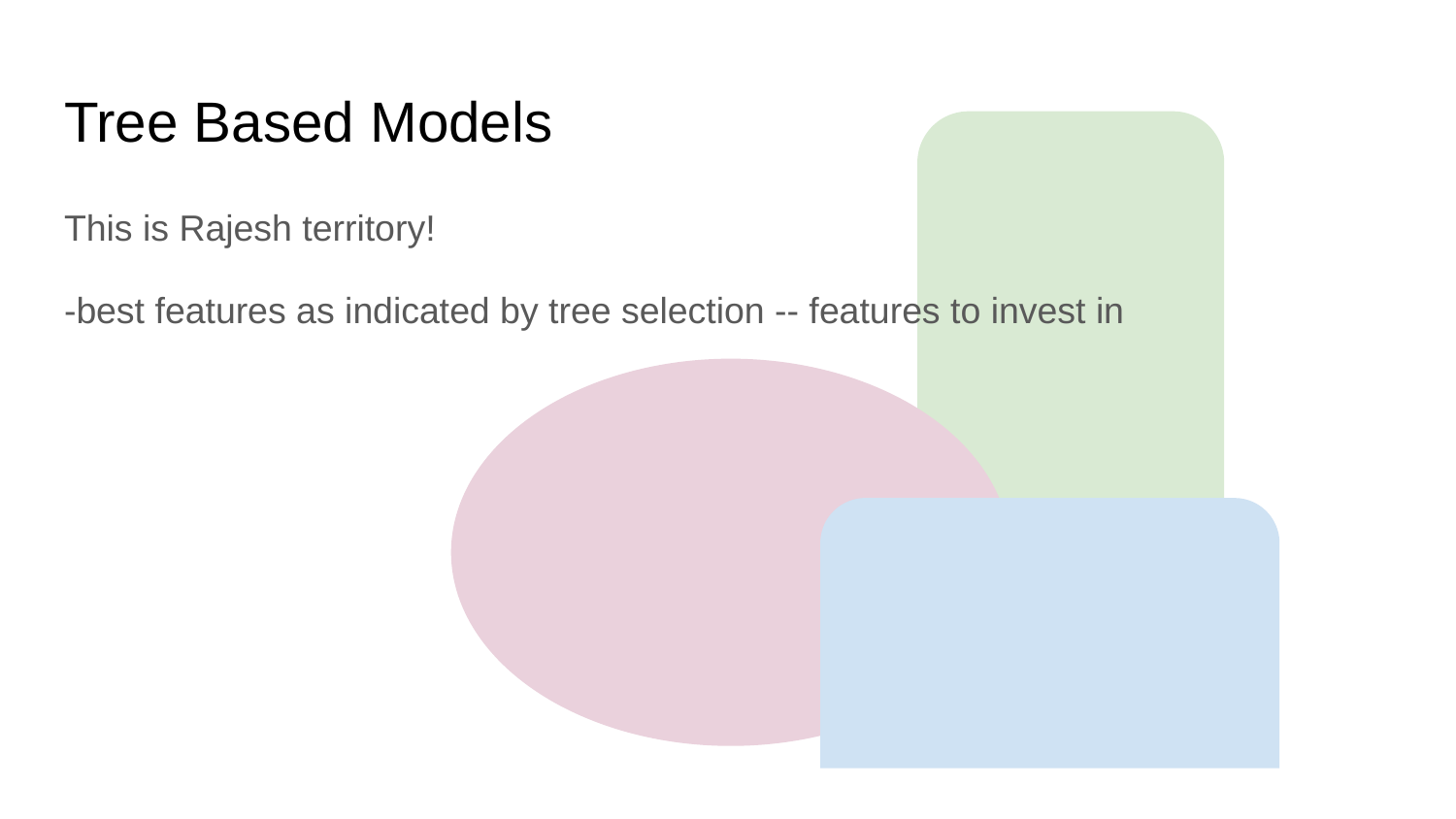

# Tree Based Models

This is Rajesh territory!
-best features as indicated by tree selection -- features to invest in